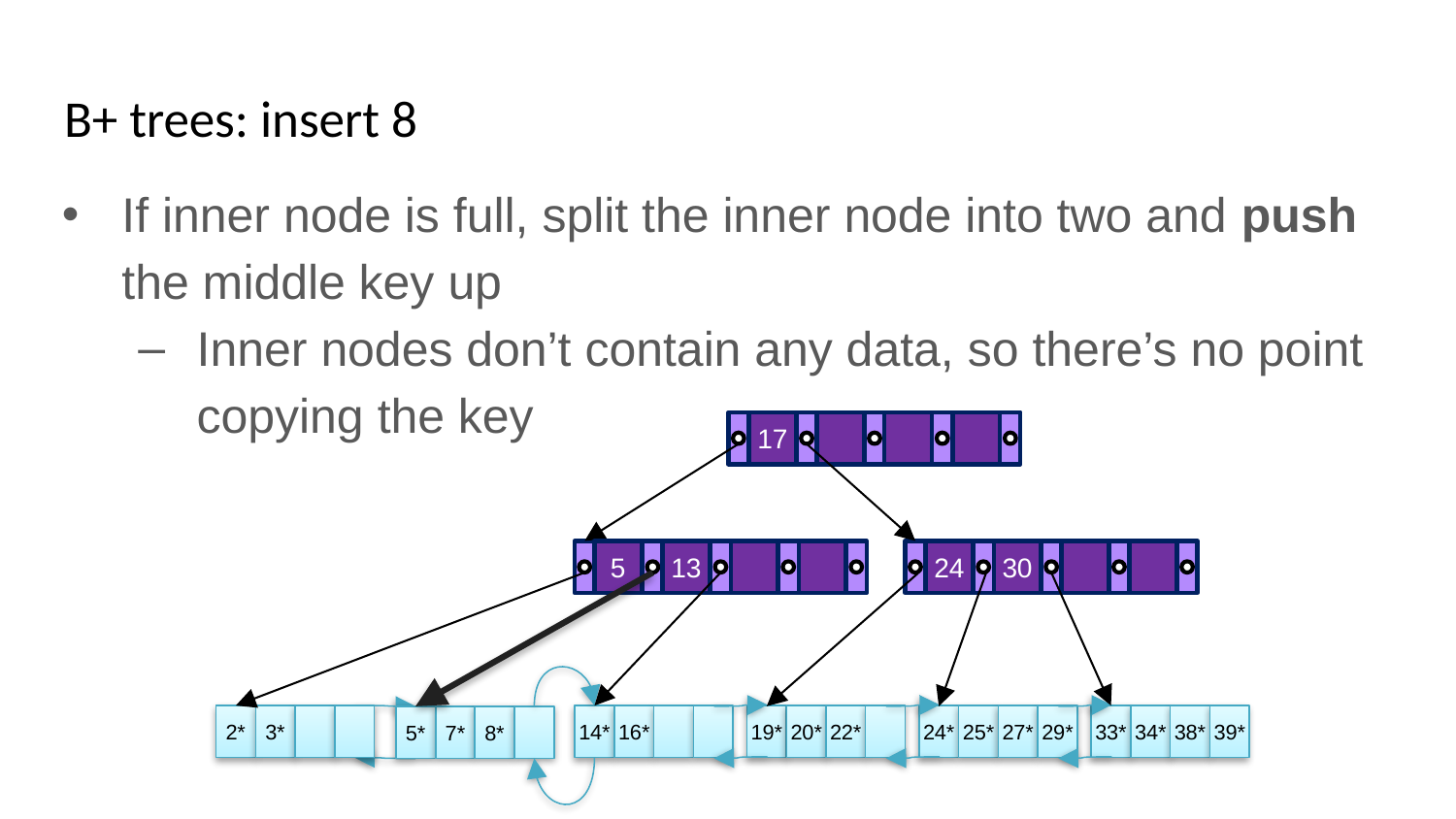

# B+ trees: insert 8
If inner node is full, split the inner node into two and push the middle key up
Inner nodes don’t contain any data, so there’s no point copying the key

17

5
13

24

30

2*
3*
14*
16*

19*
20*
22*

24*
25*
27*
29*
33*
34*
38*
39*
5*
7*
8*